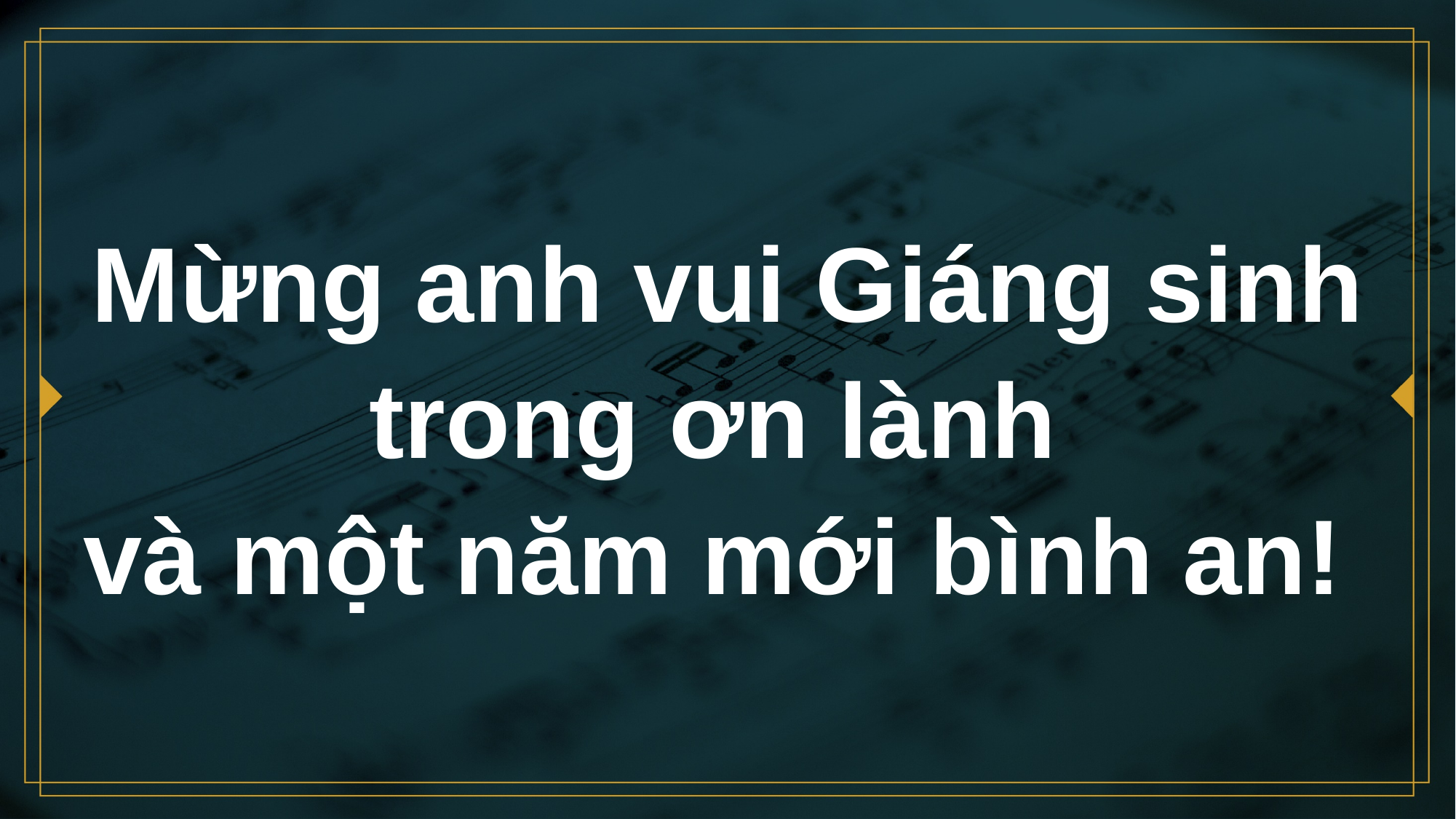

# Mừng anh vui Giáng sinh trong ơn lành và một năm mới bình an!